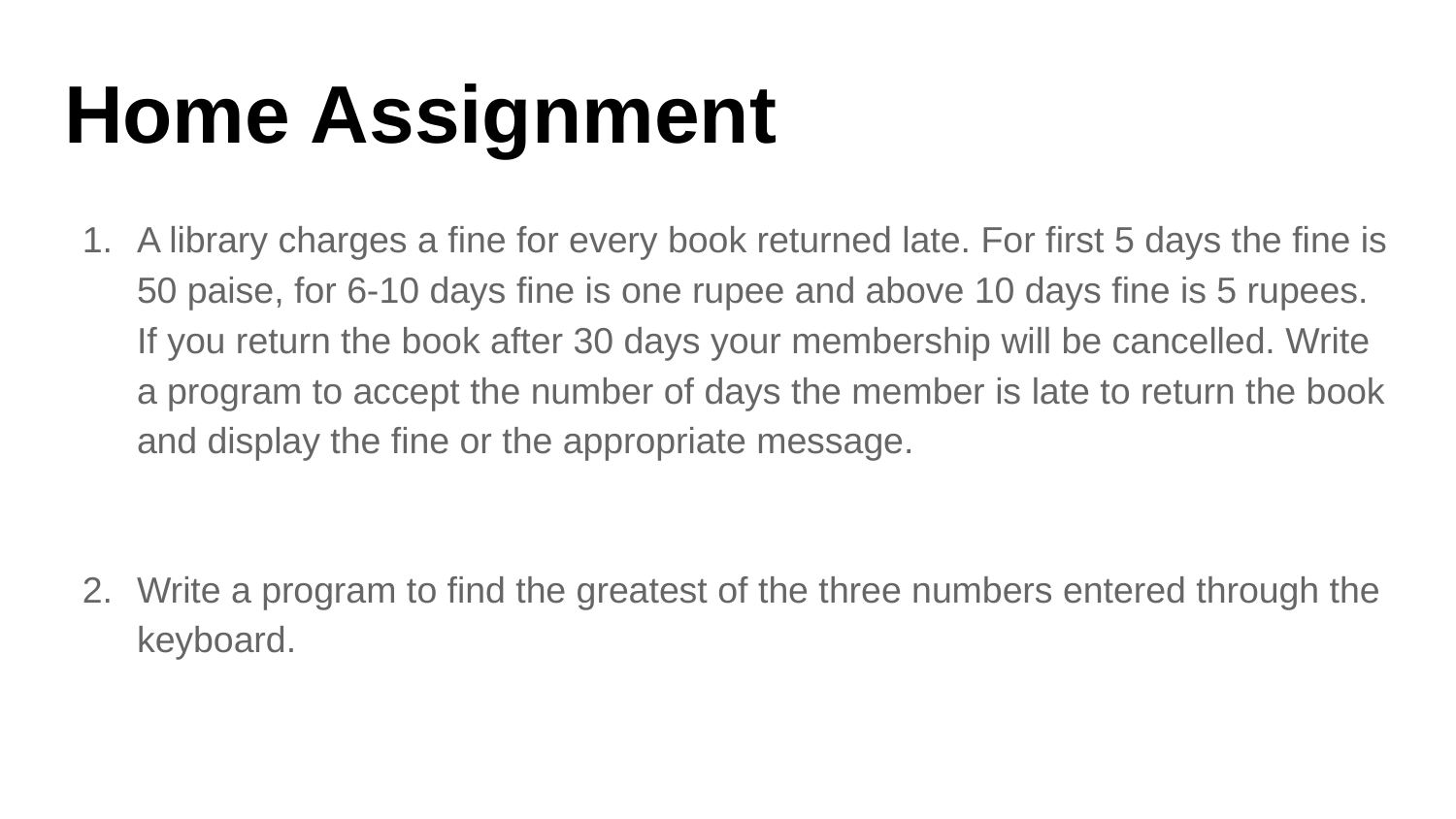

# Home Assignment
A library charges a fine for every book returned late. For first 5 days the fine is 50 paise, for 6-10 days fine is one rupee and above 10 days fine is 5 rupees. If you return the book after 30 days your membership will be cancelled. Write a program to accept the number of days the member is late to return the book and display the fine or the appropriate message.

Write a program to find the greatest of the three numbers entered through the keyboard.